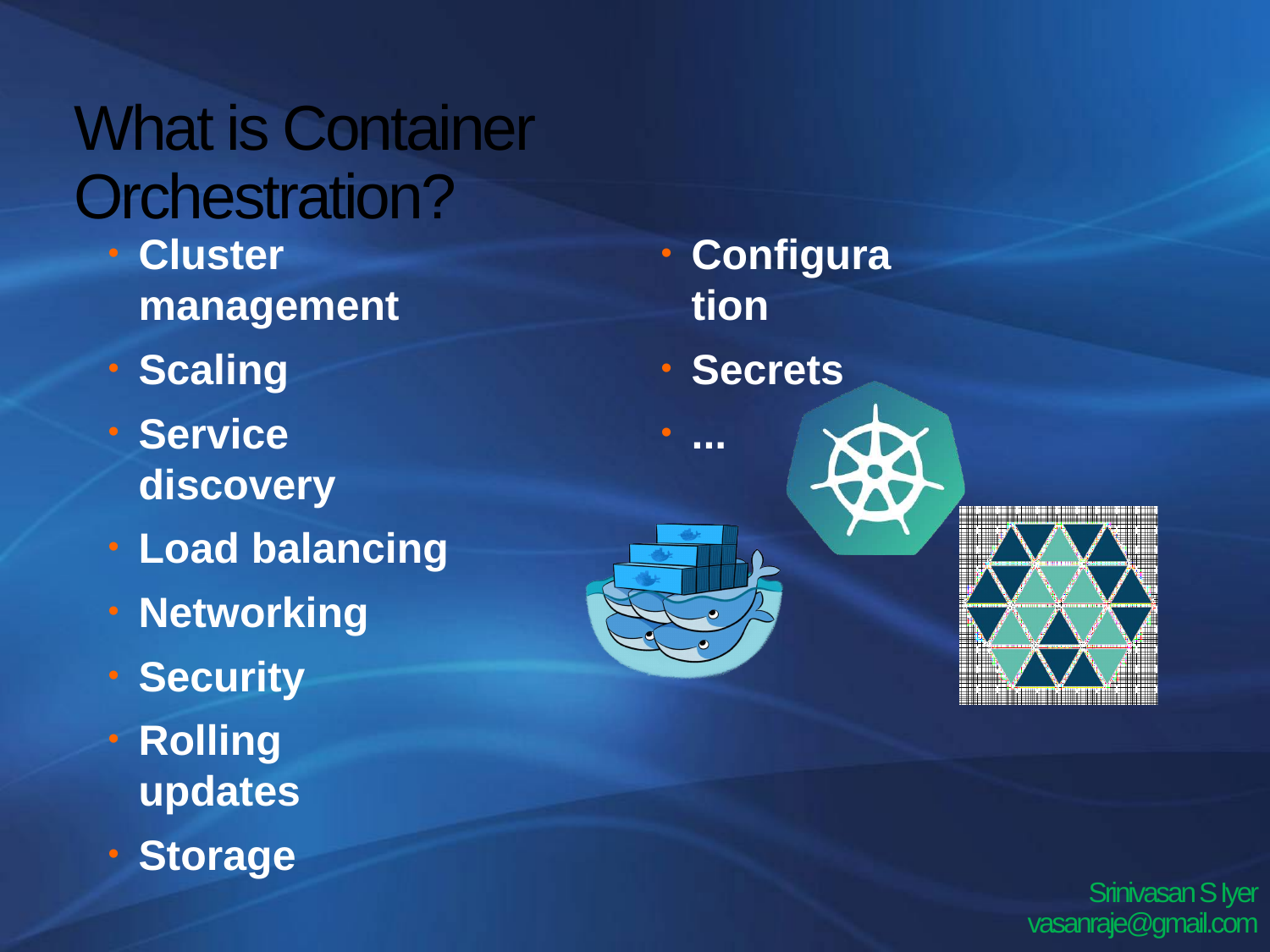

# What is Container Orchestration?
Cluster management
Scaling
Service discovery
Load balancing
Networking
Security
Rolling updates
Storage
Configuration
Secrets
...